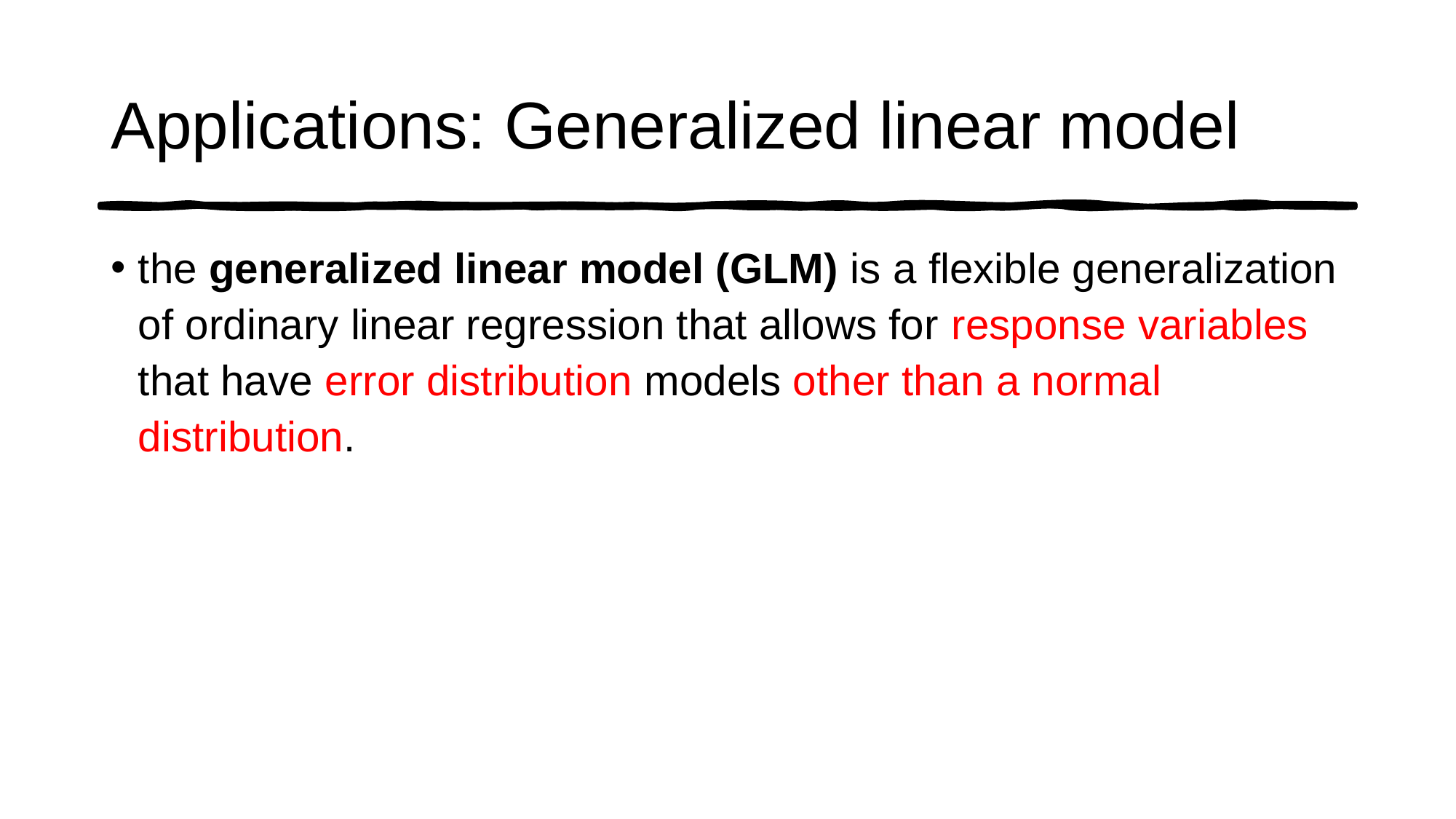

# Applications: Generalized linear model
the generalized linear model (GLM) is a flexible generalization of ordinary linear regression that allows for response variables that have error distribution models other than a normal distribution.